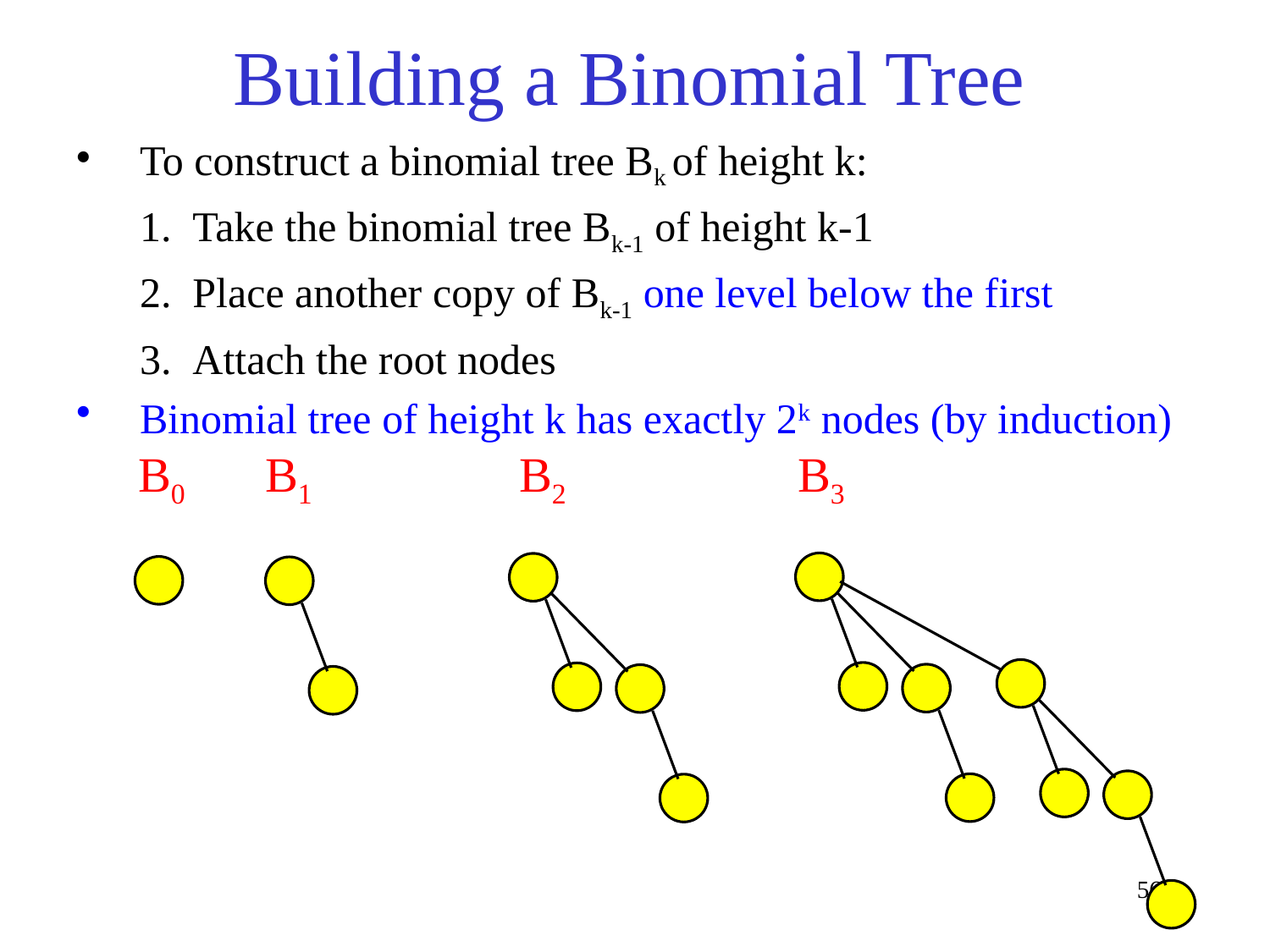

# Building a Binomial Tree
To construct a binomial tree Bk of height k:
Take the binomial tree Bk-1 of height k-1
Place another copy of Bk-1 one level below the first
Attach the root nodes
Binomial tree of height k has exactly 2k nodes (by induction)
B0	B1		B2		  B3

56